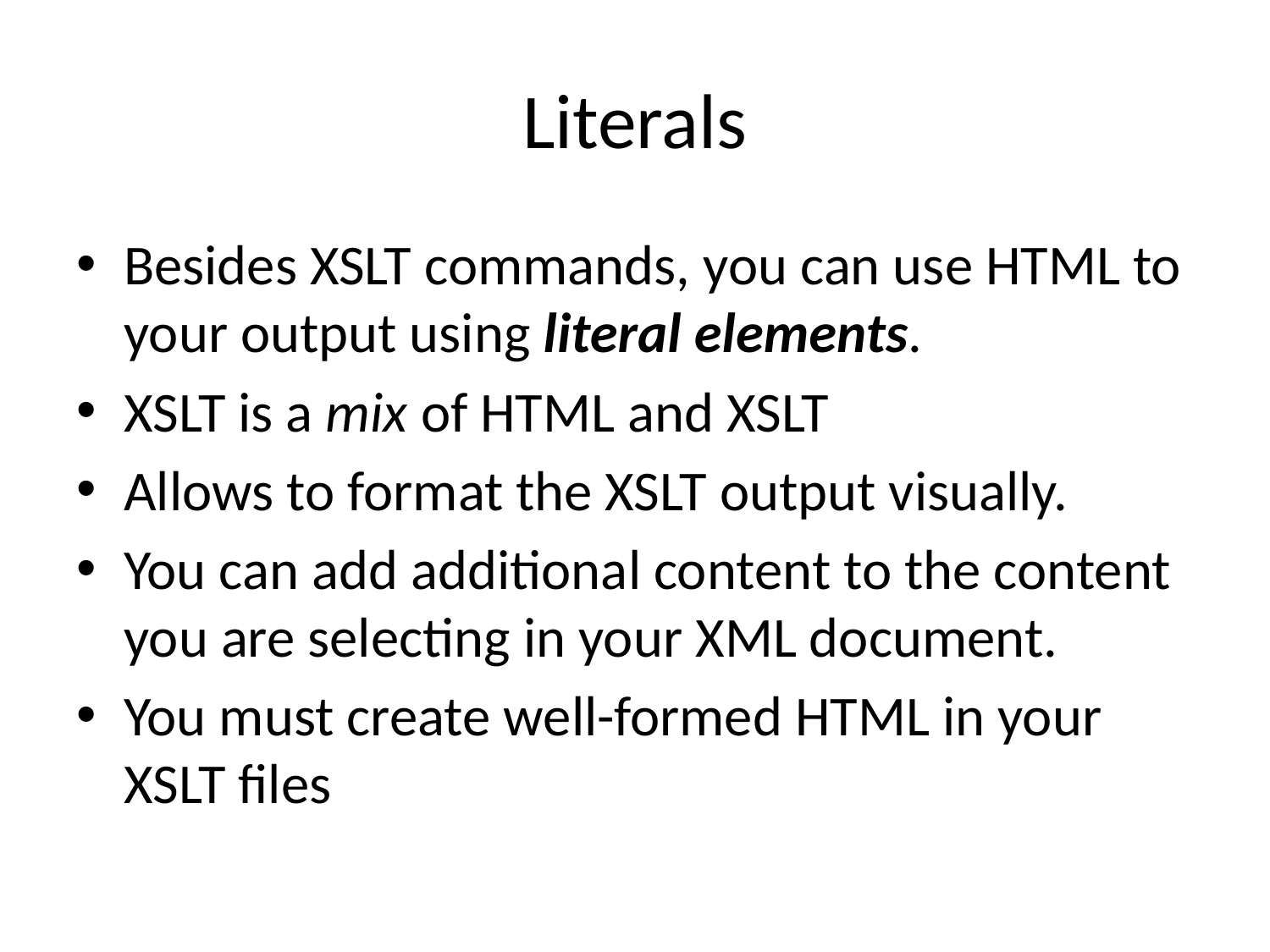

# Literals
Besides XSLT commands, you can use HTML to your output using literal elements.
XSLT is a mix of HTML and XSLT
Allows to format the XSLT output visually.
You can add additional content to the content you are selecting in your XML document.
You must create well-formed HTML in your XSLT files